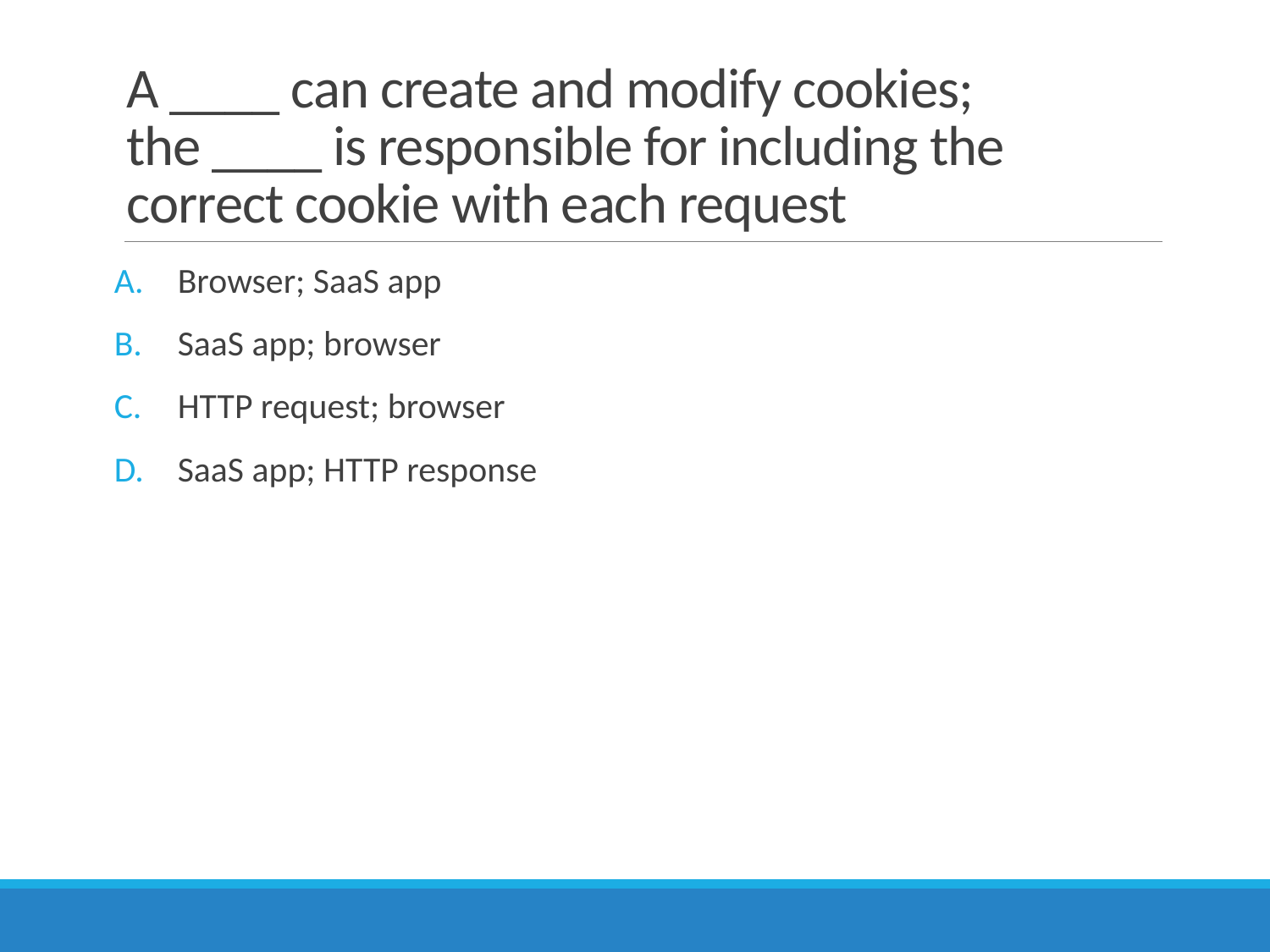

# A ____ can create and modify cookies; the ____ is responsible for including the correct cookie with each request
Browser; SaaS app
SaaS app; browser
HTTP request; browser
SaaS app; HTTP response